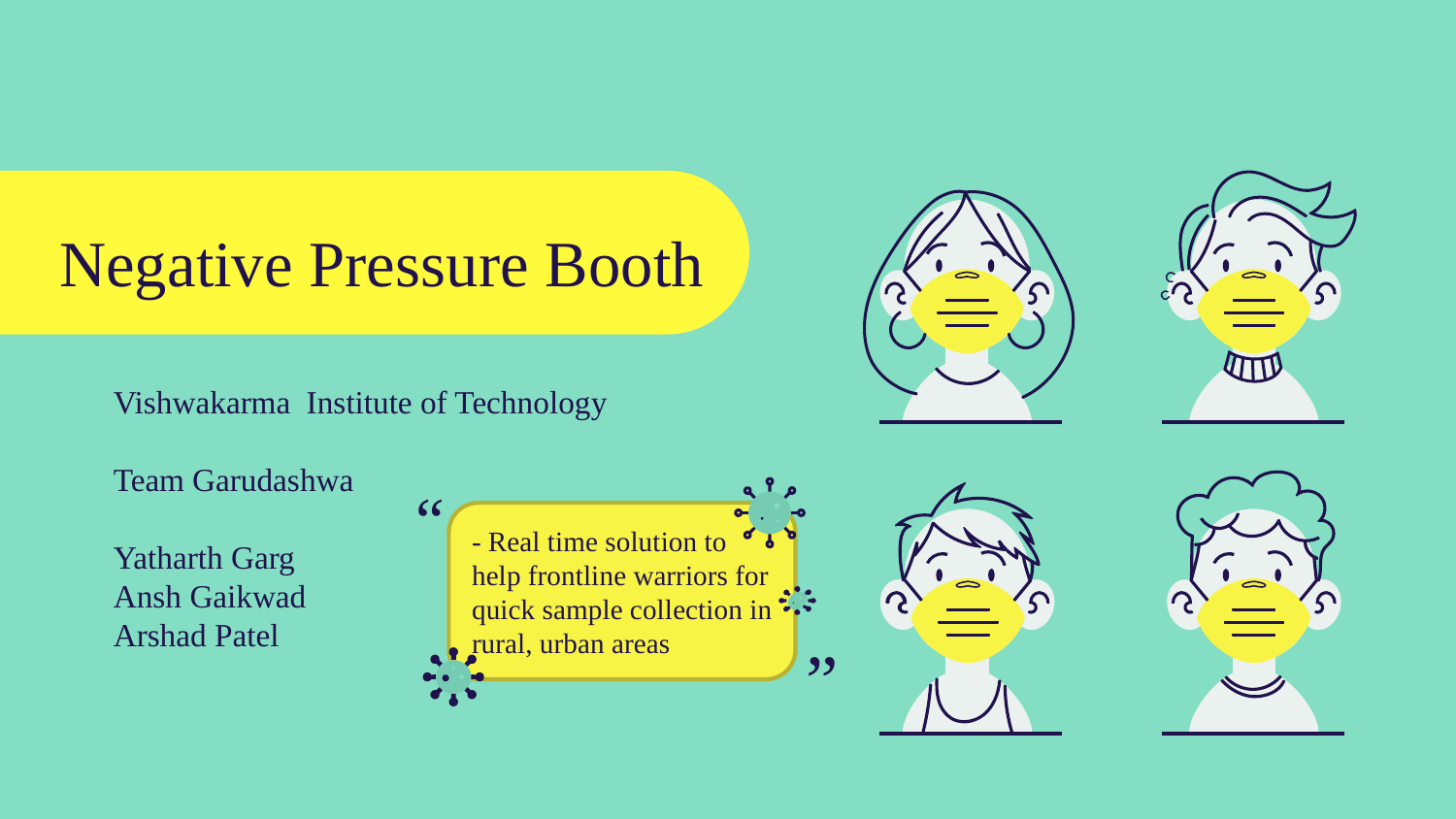

# Negative Pressure Booth

Vishwakarma  Institute of Technology

Team Garudashwa

Yatharth Garg
Ansh Gaikwad
Arshad Patel
  “

                          ”

- Real time solution to help frontline warriors for quick sample collection in rural, urban areas